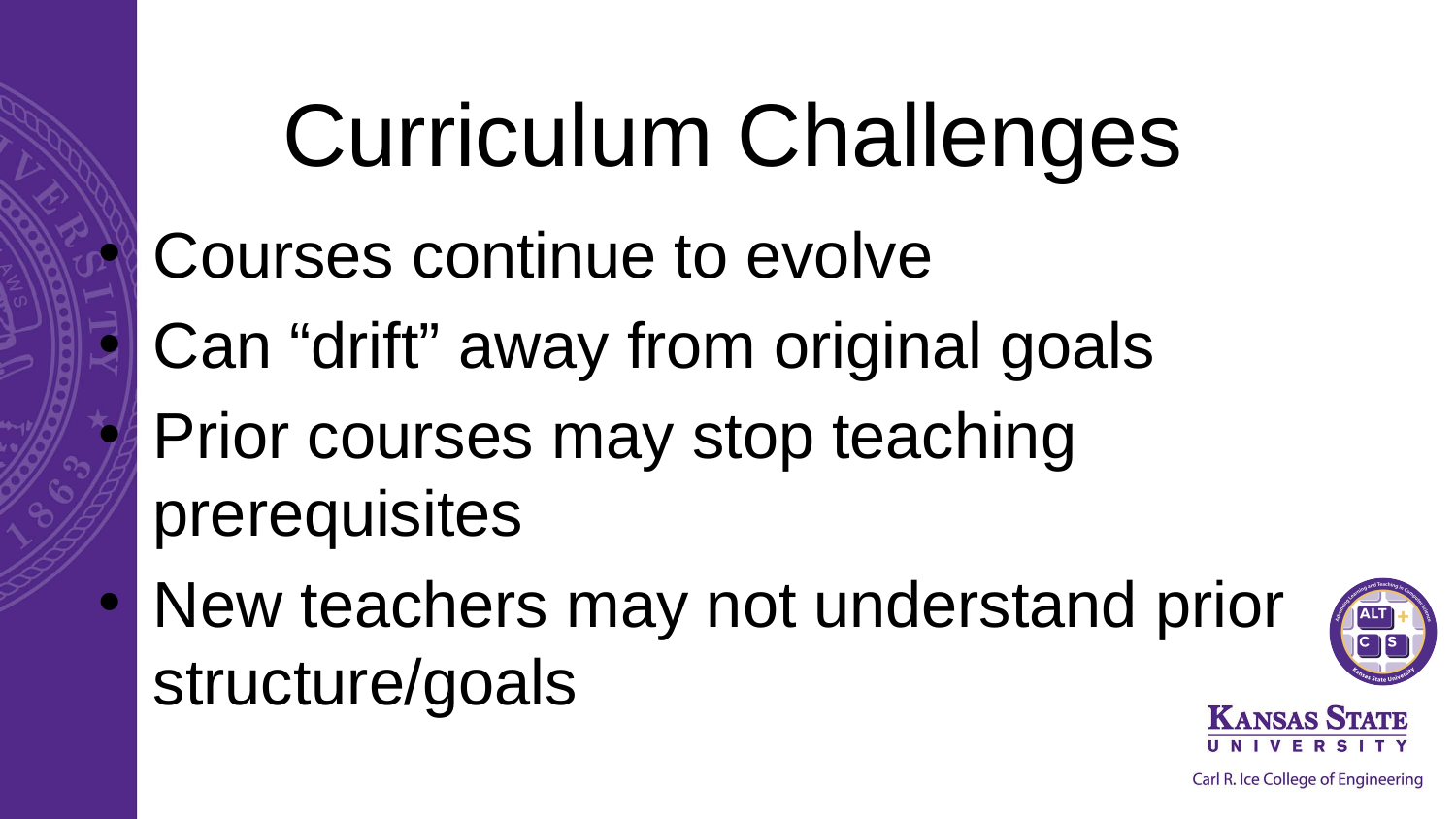

# Curriculum Challenges
Courses continue to evolve
Can “drift” away from original goals
Prior courses may stop teaching prerequisites
New teachers may not understand prior structure/goals